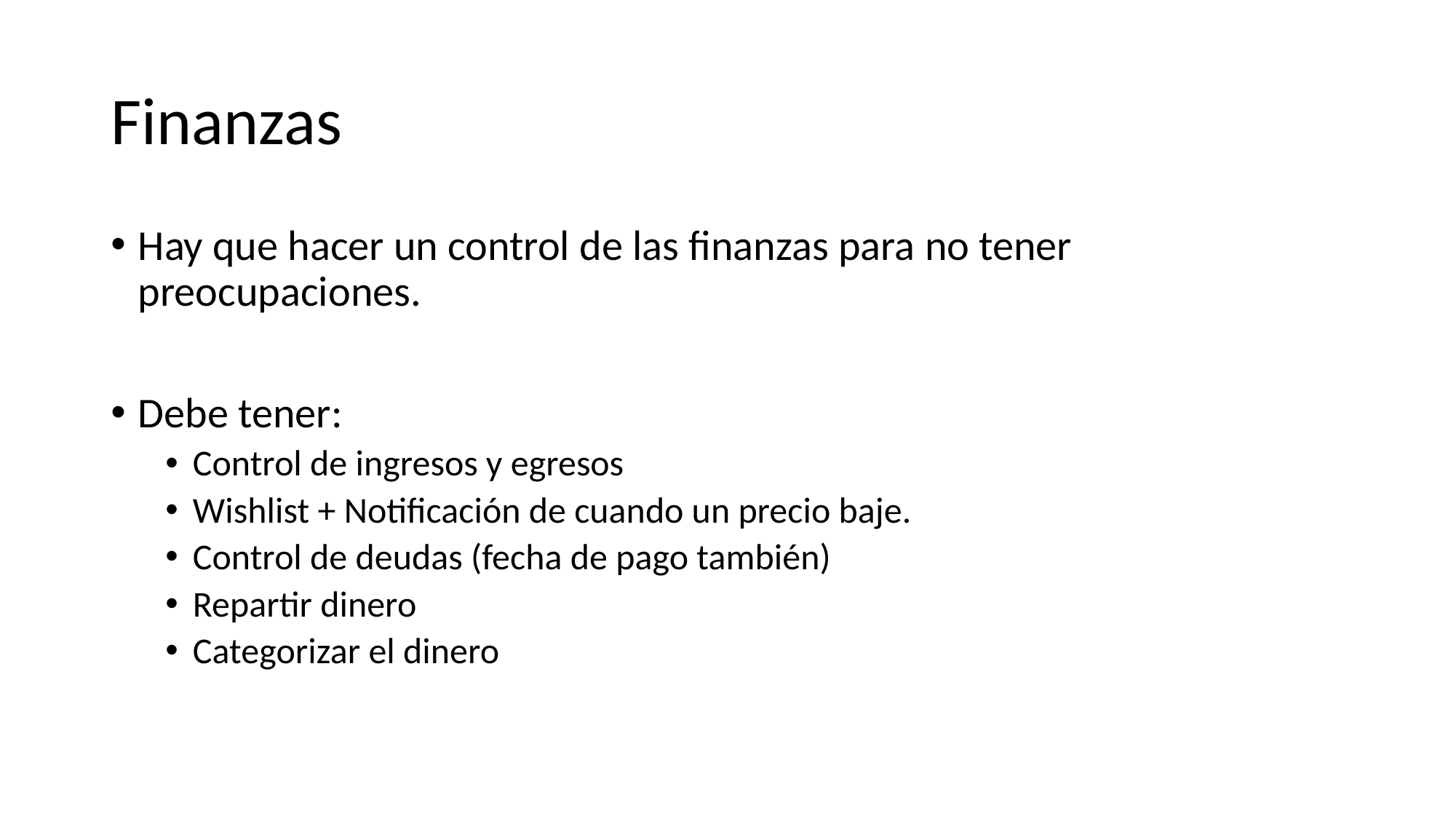

# Finanzas
Hay que hacer un control de las finanzas para no tener preocupaciones.

Debe tener:
Control de ingresos y egresos
Wishlist + Notificación de cuando un precio baje.
Control de deudas (fecha de pago también)
Repartir dinero
Categorizar el dinero